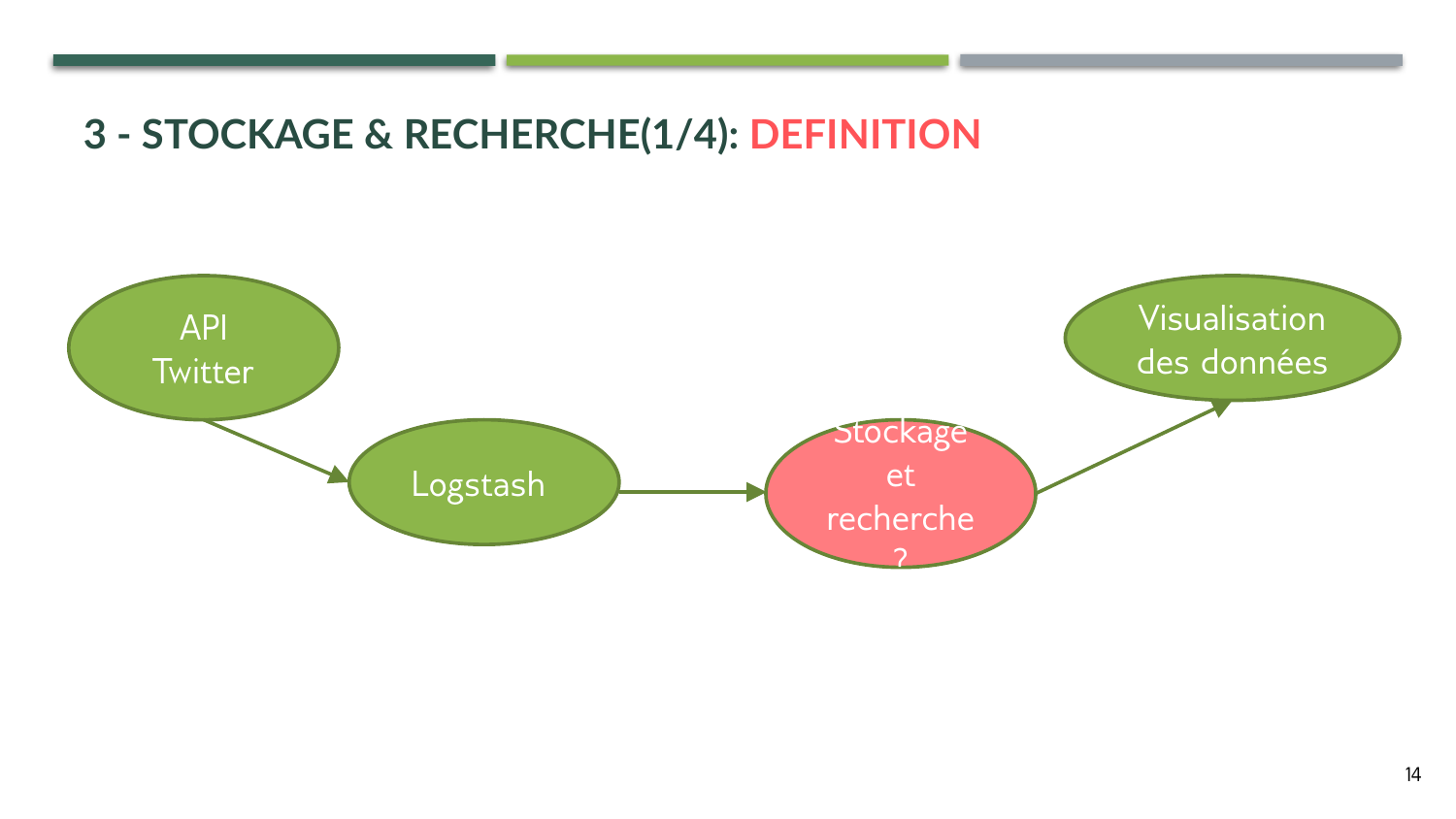

# 3 - Stockage & recherche(1/4): Definition
API Twitter
Visualisation des données
Stockage et recherche?
Logstash
14